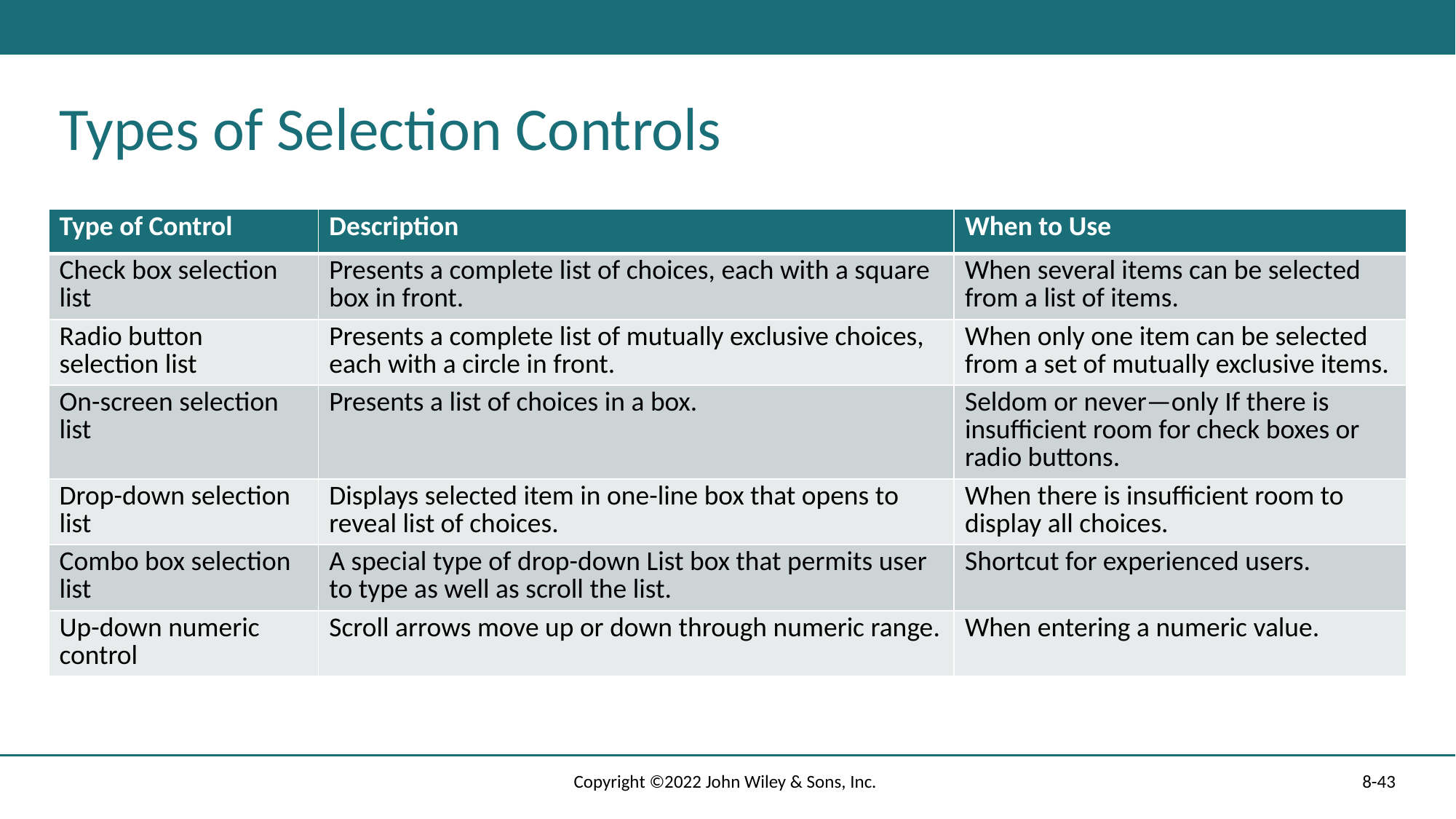

# Types of Selection Controls
| Type of Control | Description | When to Use |
| --- | --- | --- |
| Check box selection list | Presents a complete list of choices, each with a square box in front. | When several items can be selected from a list of items. |
| Radio button selection list | Presents a complete list of mutually exclusive choices, each with a circle in front. | When only one item can be selected from a set of mutually exclusive items. |
| On-screen selection list | Presents a list of choices in a box. | Seldom or never—only If there is insufficient room for check boxes or radio buttons. |
| Drop-down selection list | Displays selected item in one-line box that opens to reveal list of choices. | When there is insufficient room to display all choices. |
| Combo box selection list | A special type of drop-down List box that permits user to type as well as scroll the list. | Shortcut for experienced users. |
| Up-down numeric control | Scroll arrows move up or down through numeric range. | When entering a numeric value. |
Copyright ©2022 John Wiley & Sons, Inc.
8-43